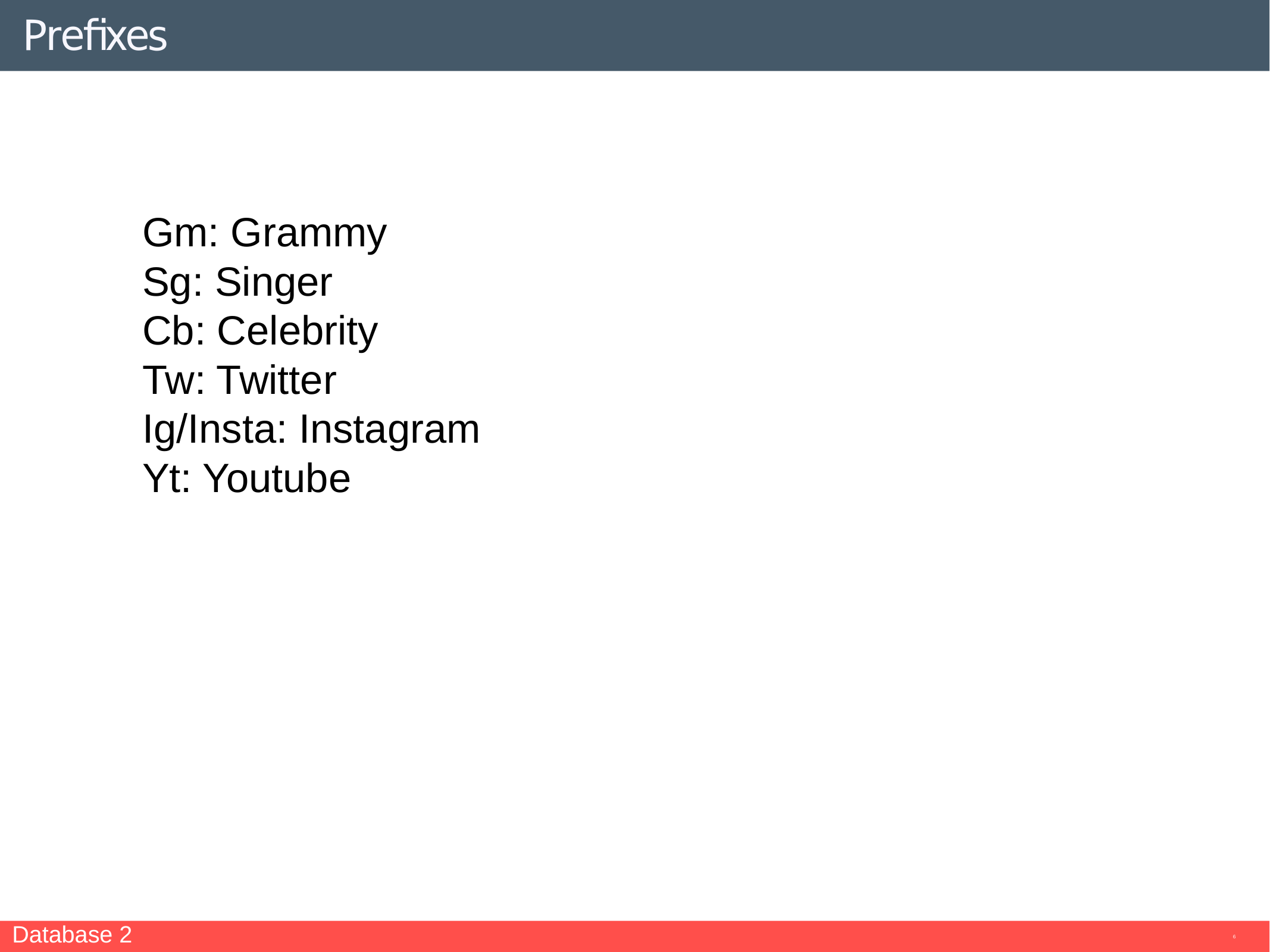

# Prefixes
Gm: Grammy
Sg: Singer
Cb: Celebrity
Tw: Twitter
Ig/Insta: Instagram
Yt: Youtube

Database 2
6